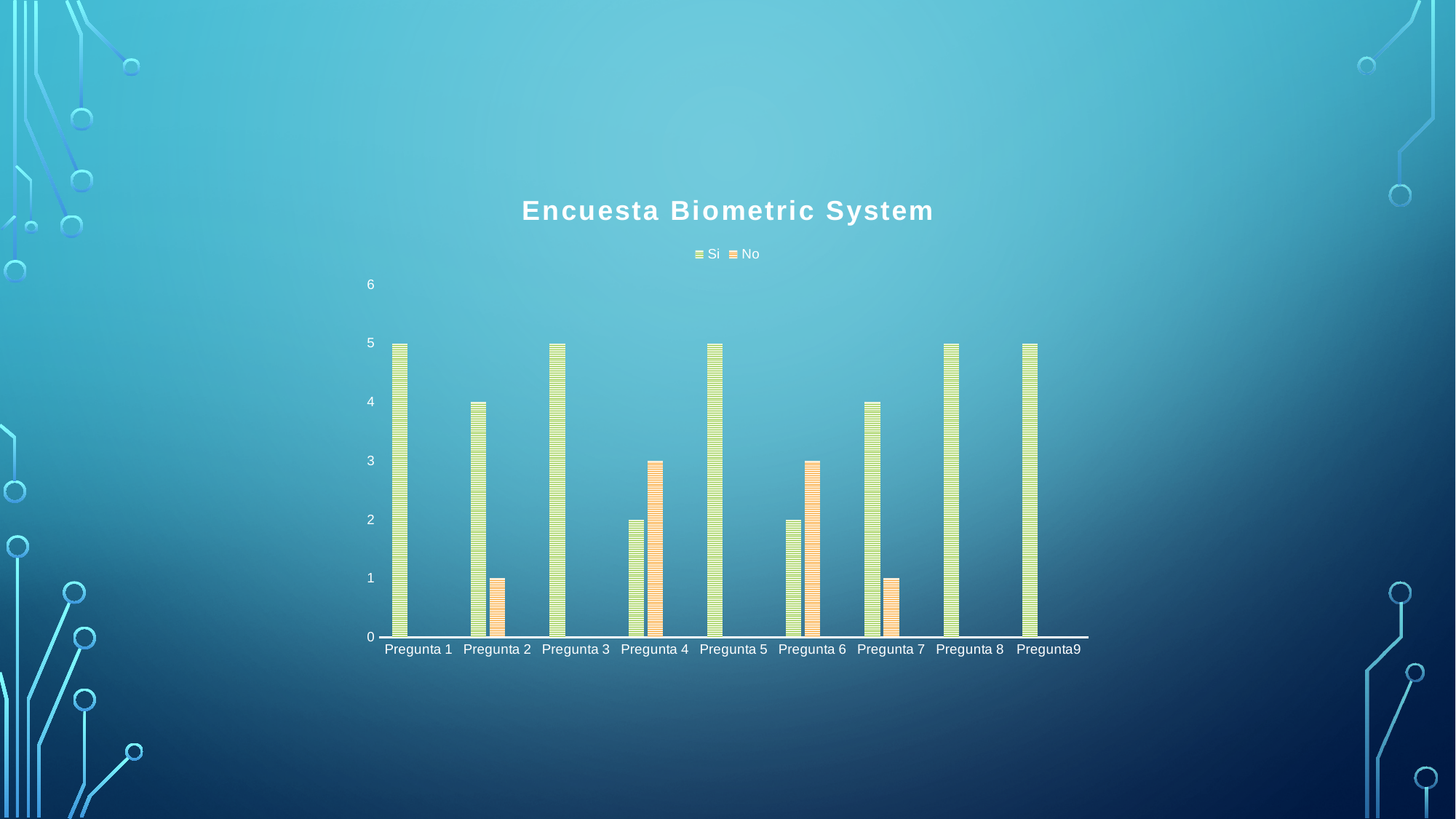

### Chart: Encuesta Biometric System

| Category | Si | No | Columna1 |
|---|---|---|---|
| Pregunta 1 | 5.0 | 0.0 | None |
| Pregunta 2 | 4.0 | 1.0 | None |
| Pregunta 3 | 5.0 | 0.0 | None |
| Pregunta 4 | 2.0 | 3.0 | None |
| Pregunta 5 | 5.0 | 0.0 | None |
| Pregunta 6 | 2.0 | 3.0 | None |
| Pregunta 7 | 4.0 | 1.0 | None |
| Pregunta 8 | 5.0 | 0.0 | None |
| Pregunta9 | 5.0 | 0.0 | None |